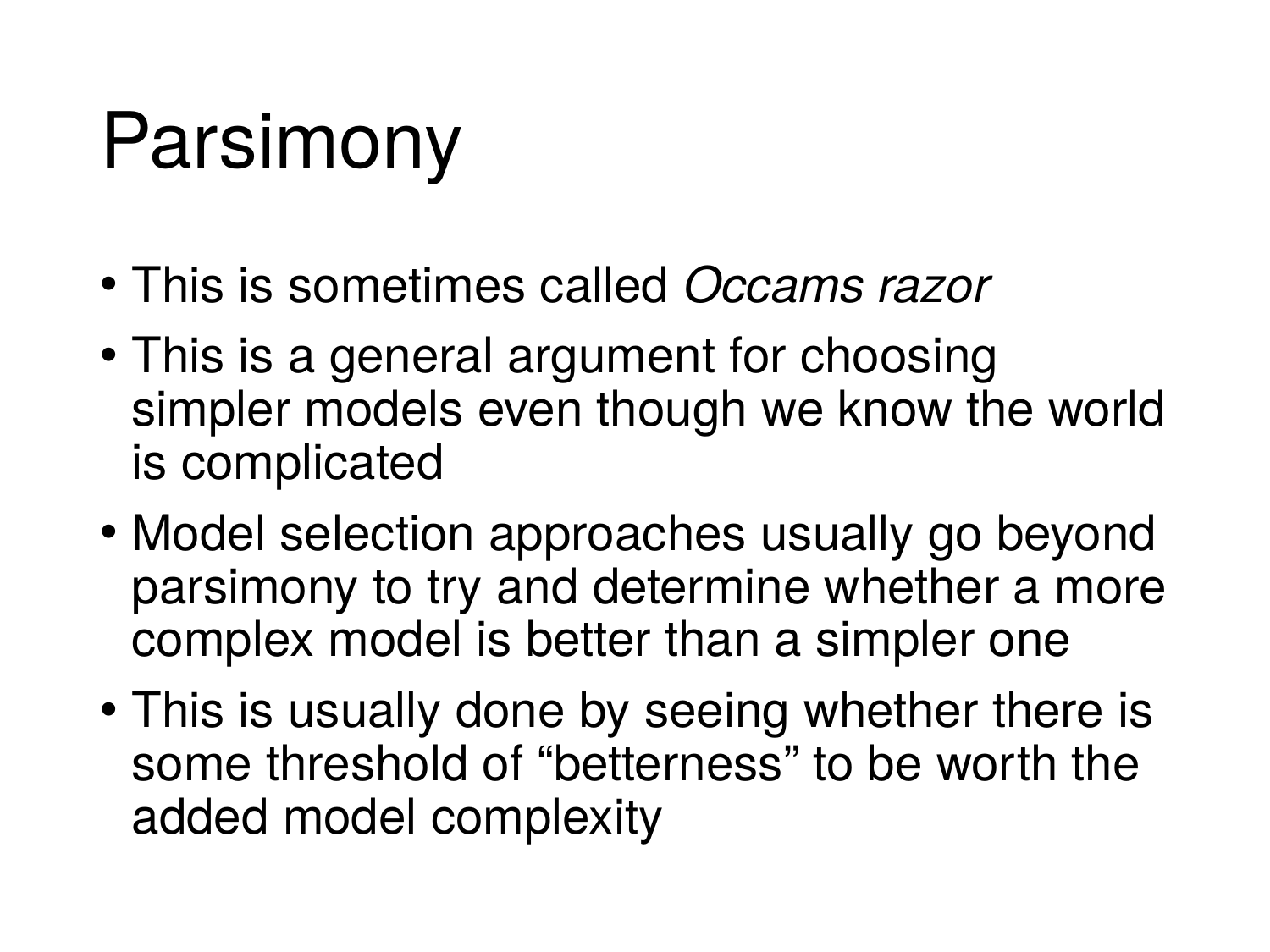

# Parsimony
This is sometimes called Occams razor
This is a general argument for choosing simpler models even though we know the world is complicated
Model selection approaches usually go beyond parsimony to try and determine whether a more complex model is better than a simpler one
This is usually done by seeing whether there is some threshold of “betterness” to be worth the added model complexity